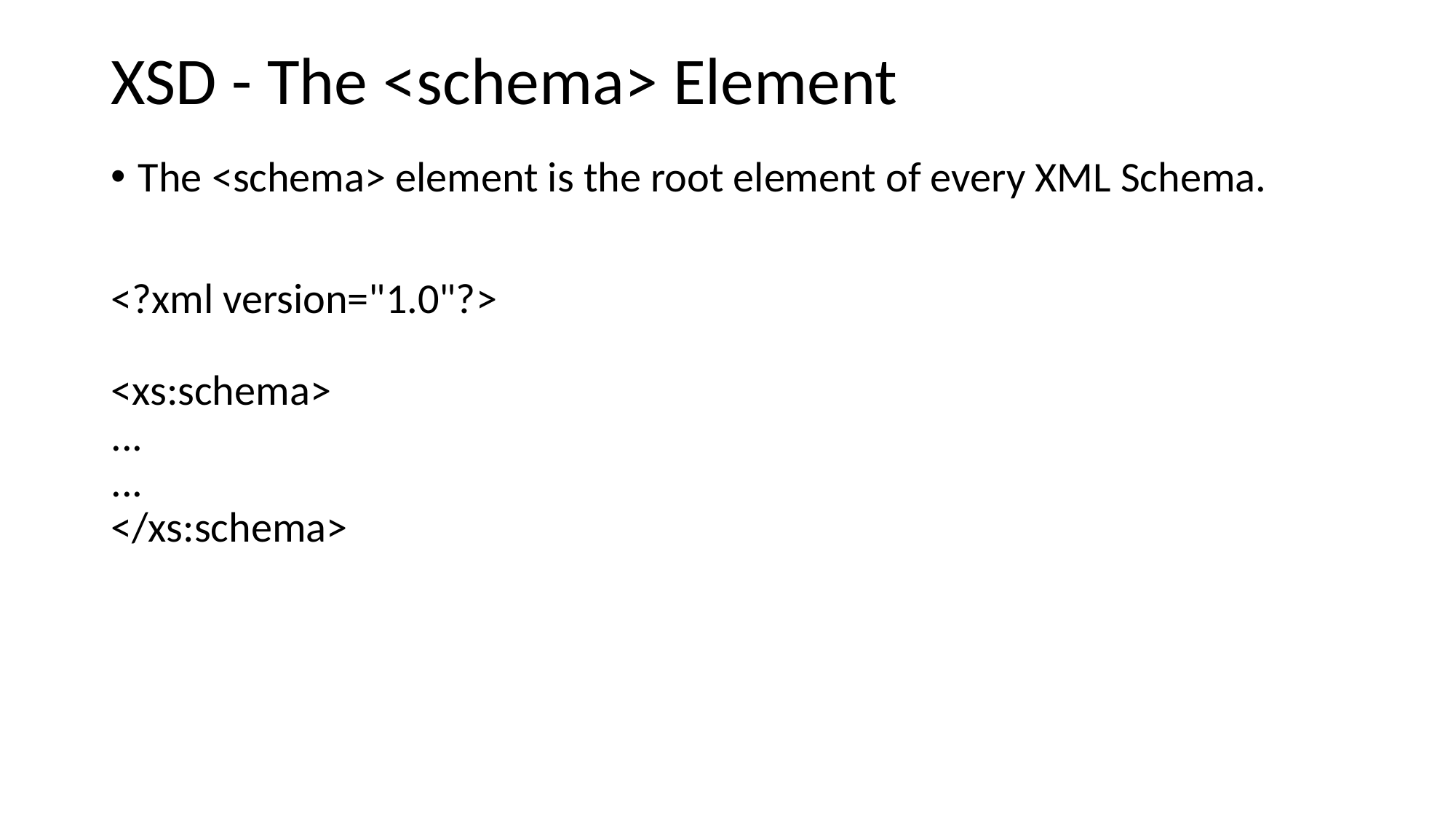

# XSD - The <schema> Element
The <schema> element is the root element of every XML Schema.

<?xml version="1.0"?>
<xs:schema>
...
...
</xs:schema>